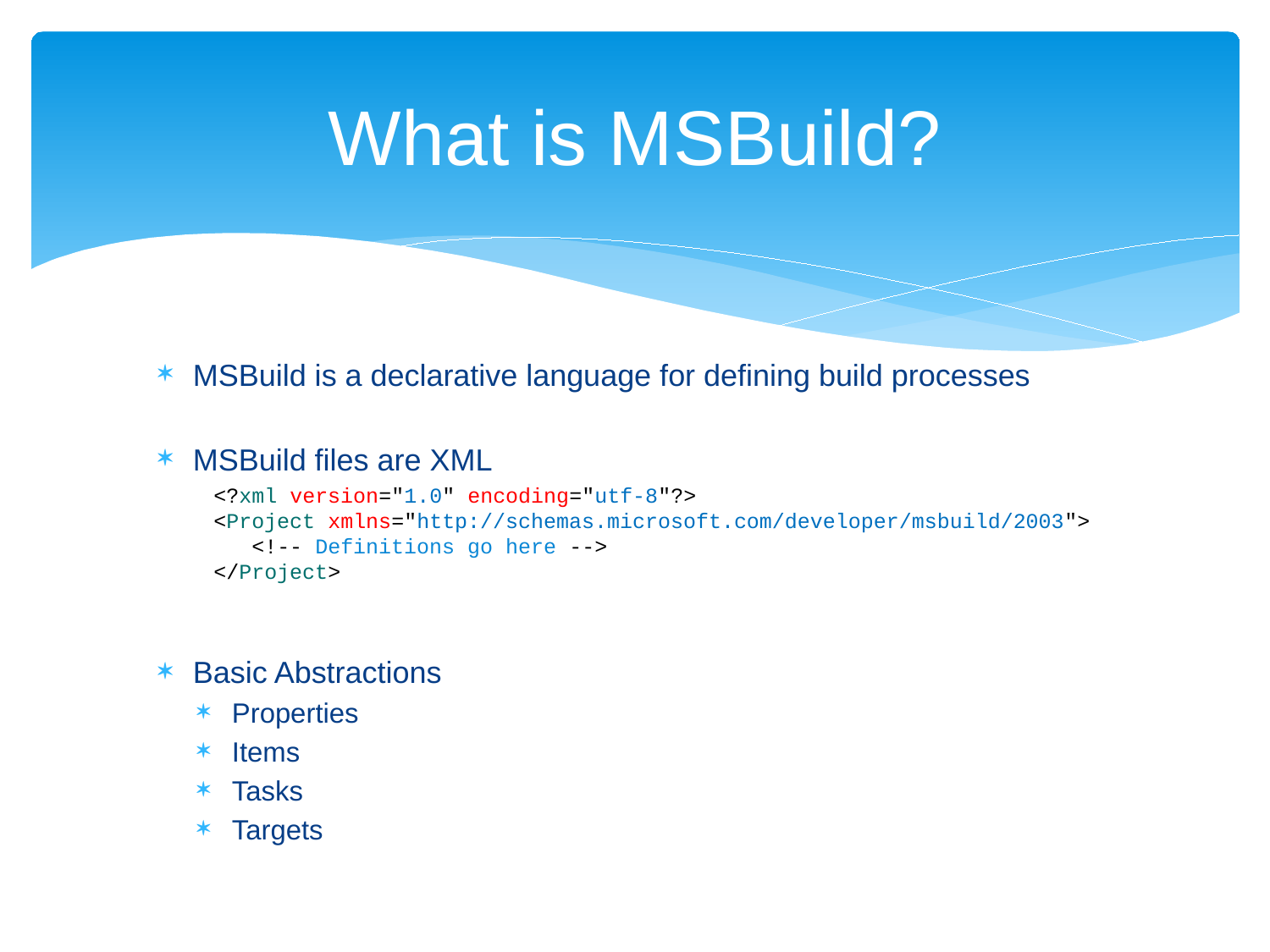

# What is MSBuild?

MSBuild is a declarative language for defining build processes

MSBuild files are XML

Basic Abstractions
Properties
Items
Tasks
Targets
<?xml version="1.0" encoding="utf-8"?>
<Project xmlns="http://schemas.microsoft.com/developer/msbuild/2003">
   <!-- Definitions go here -->
</Project>